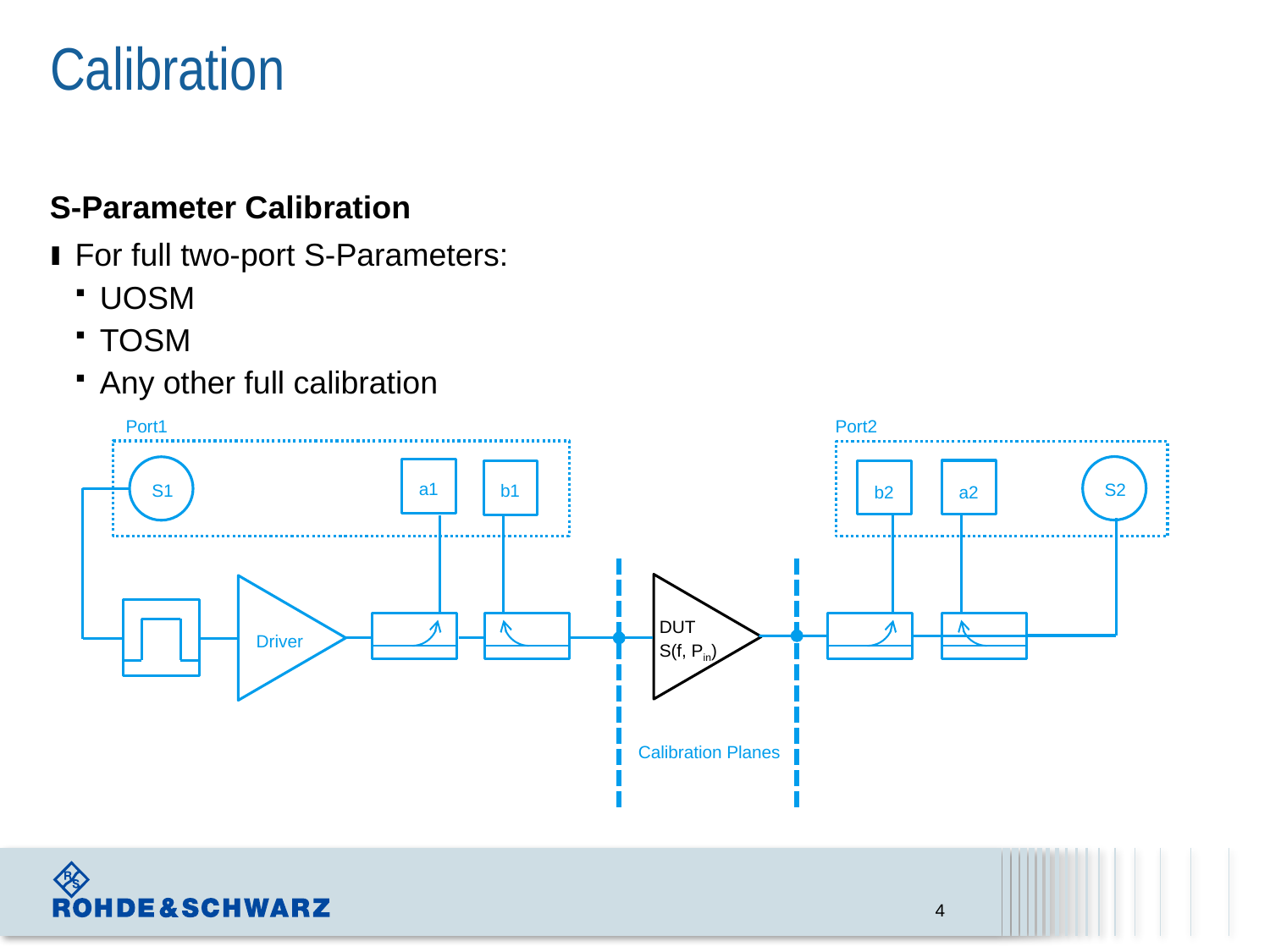

# Calibration
S-Parameter Calibration
For full two-port S-Parameters:
UOSM
TOSM
Any other full calibration

Port1

Port2

S2

a2

b2

S1

a1

b1

DUT
S(f, Pin)

Driver

Calibration Planes

4